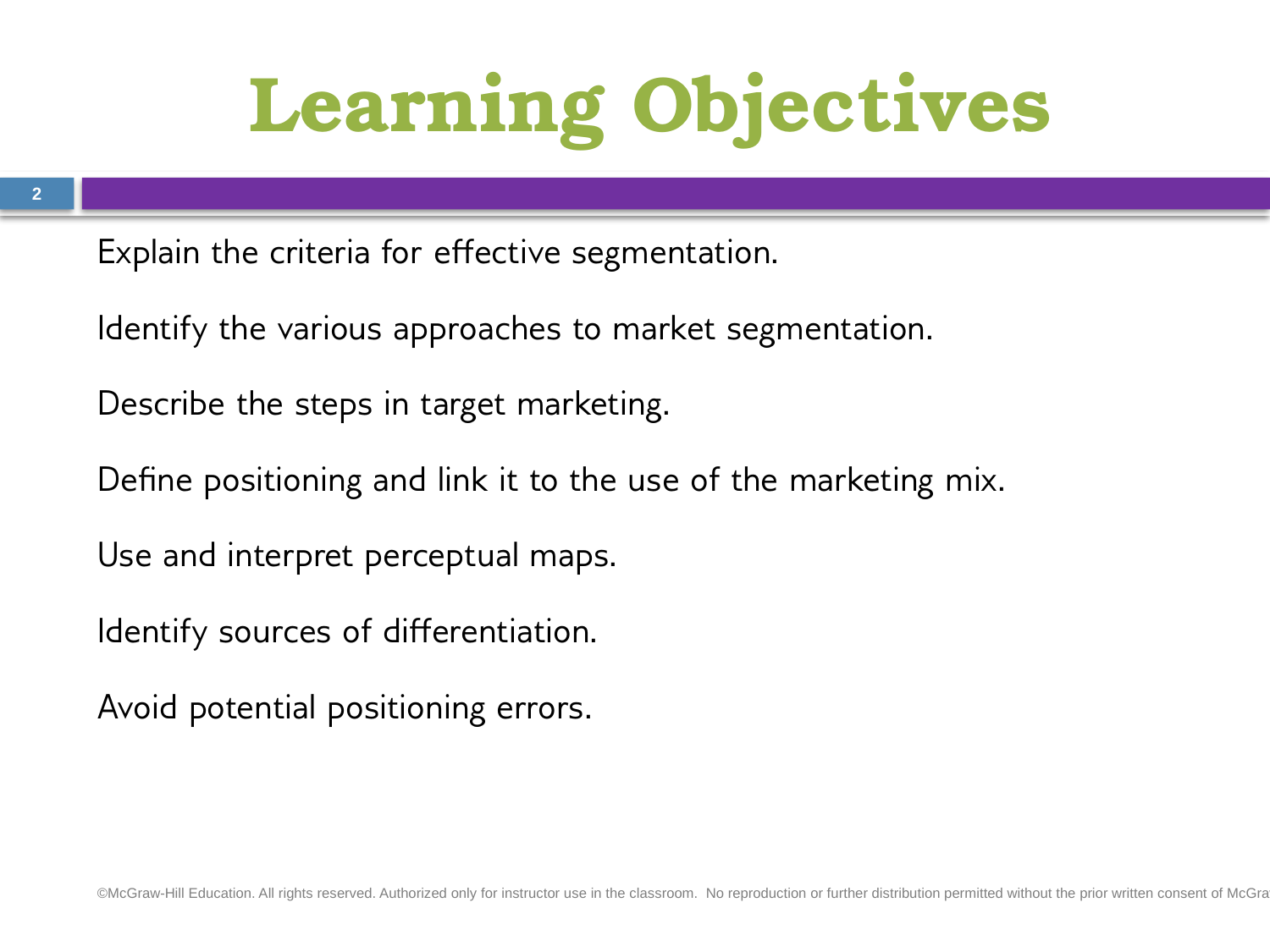

# Learning Objectives
2
Explain the criteria for effective segmentation.
Identify the various approaches to market segmentation.
Describe the steps in target marketing.
Define positioning and link it to the use of the marketing mix.
Use and interpret perceptual maps.
Identify sources of differentiation.
Avoid potential positioning errors.

©McGraw-Hill Education. All rights reserved. Authorized only for instructor use in the classroom.  No reproduction or further distribution permitted without the prior written consent of McGraw-Hill Education.